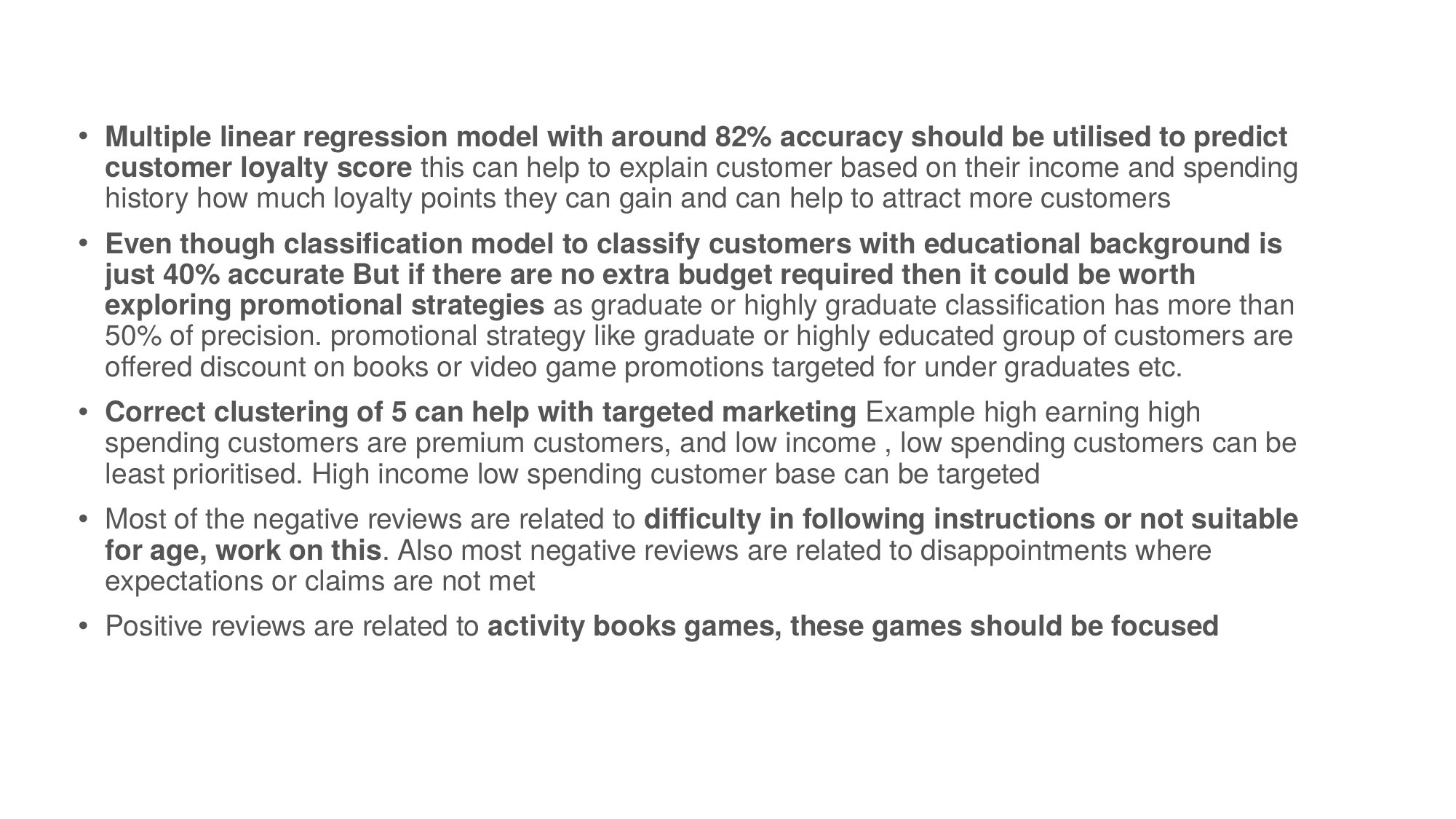

Multiple linear regression model with around 82% accuracy should be utilised to predict customer loyalty score this can help to explain customer based on their income and spending history how much loyalty points they can gain and can help to attract more customers
Even though classification model to classify customers with educational background is just 40% accurate But if there are no extra budget required then it could be worth exploring promotional strategies as graduate or highly graduate classification has more than 50% of precision. promotional strategy like graduate or highly educated group of customers are offered discount on books or video game promotions targeted for under graduates etc.
Correct clustering of 5 can help with targeted marketing Example high earning high spending customers are premium customers, and low income , low spending customers can be least prioritised. High income low spending customer base can be targeted
Most of the negative reviews are related to difficulty in following instructions or not suitable for age, work on this. Also most negative reviews are related to disappointments where expectations or claims are not met
Positive reviews are related to activity books games, these games should be focused